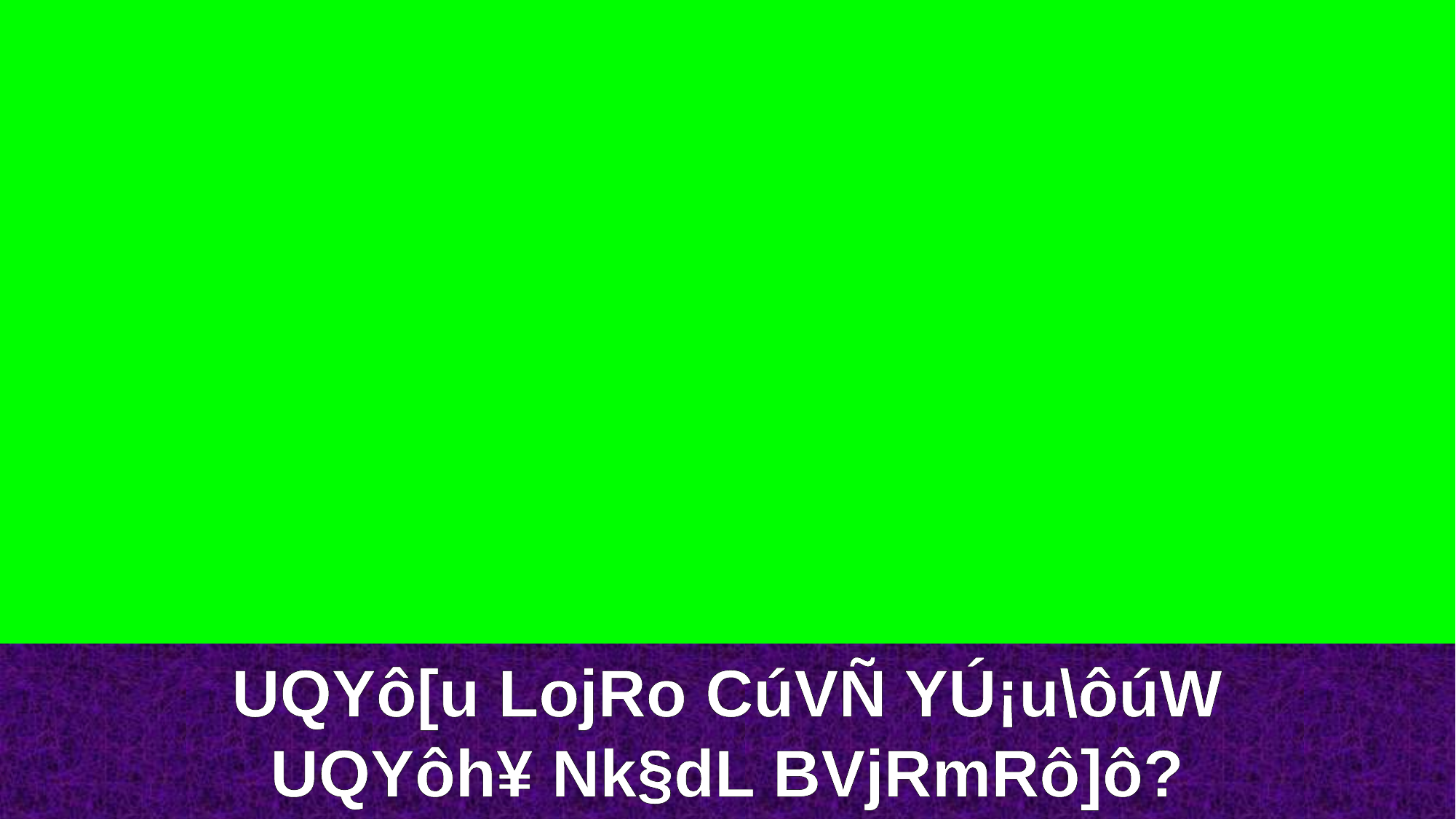

UQYô[u LojRo CúVÑ YÚ¡u\ôúW
UQYôh¥ Nk§dL BVjRmRô]ô?